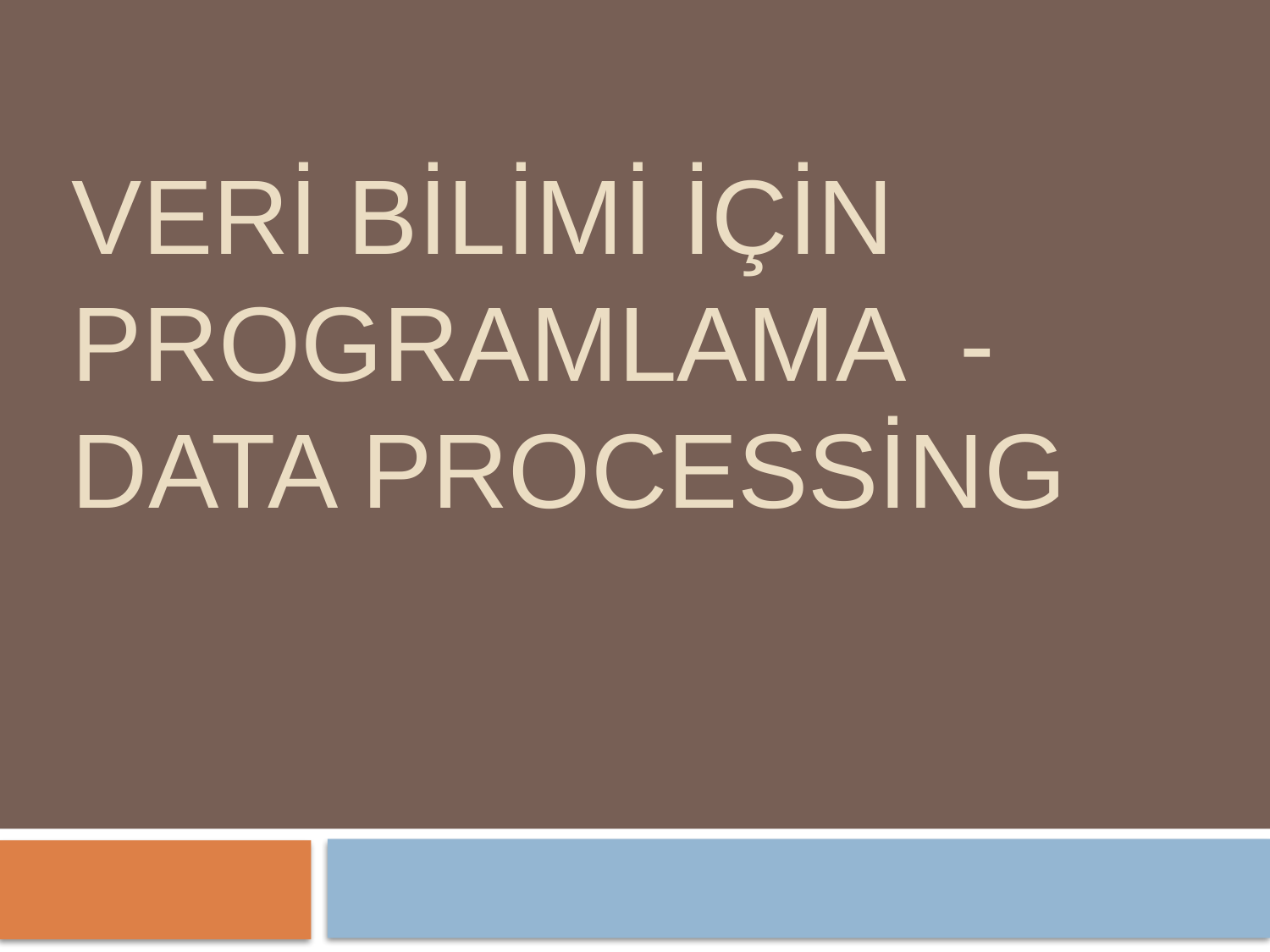

# VERİ BİLİMİ İÇİN PROGRAMLAMA  - DATA PROCESSİNG